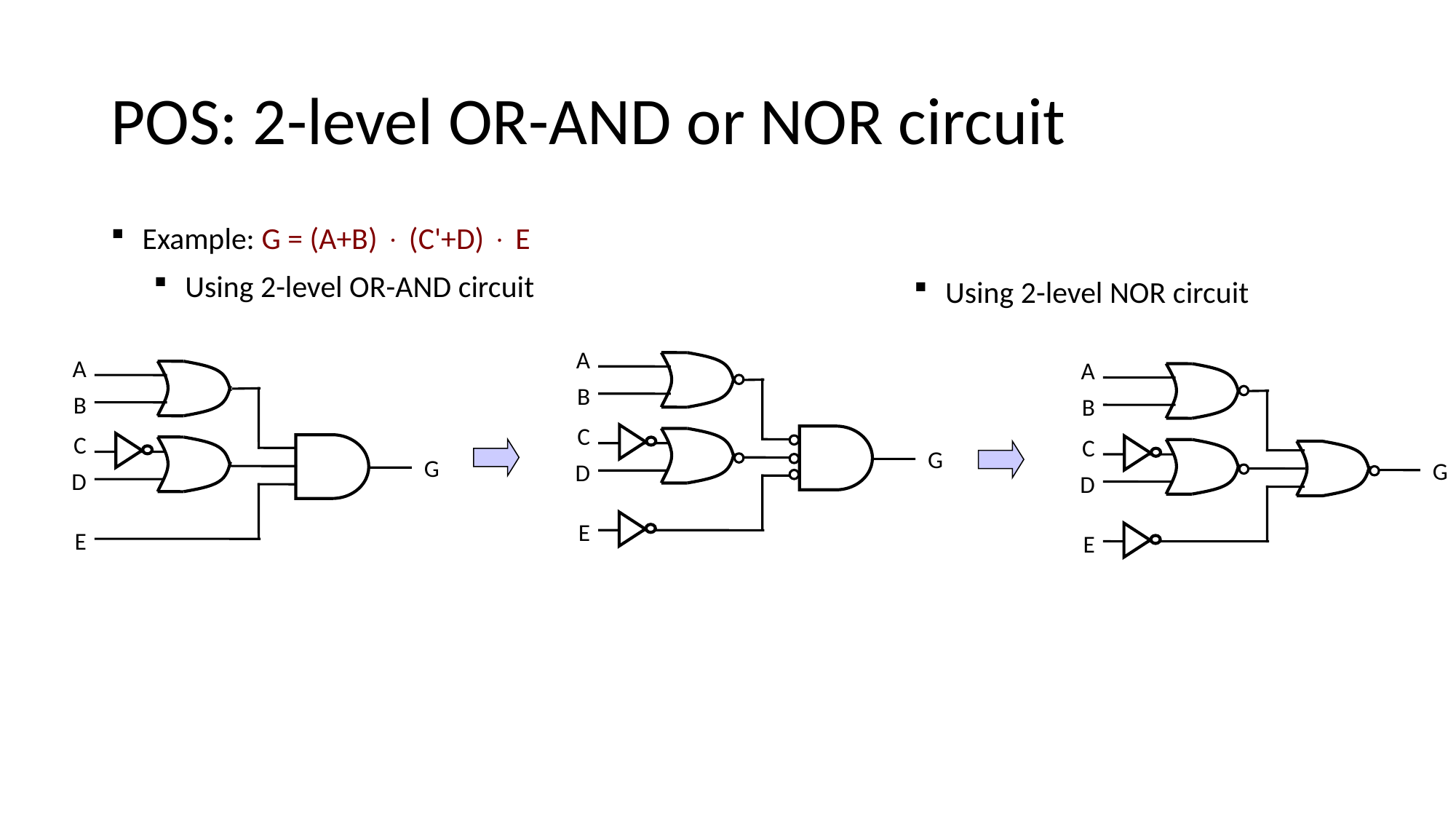

# POS: 2-level OR-AND or NOR circuit
Example: G = (A+B) ⋅ (C'+D) ⋅ E
Using 2-level OR-AND circuit
Using 2-level NOR circuit
A

B

C

G

D

E

A

B

C

G

D

E

A

B

C

G

D

E